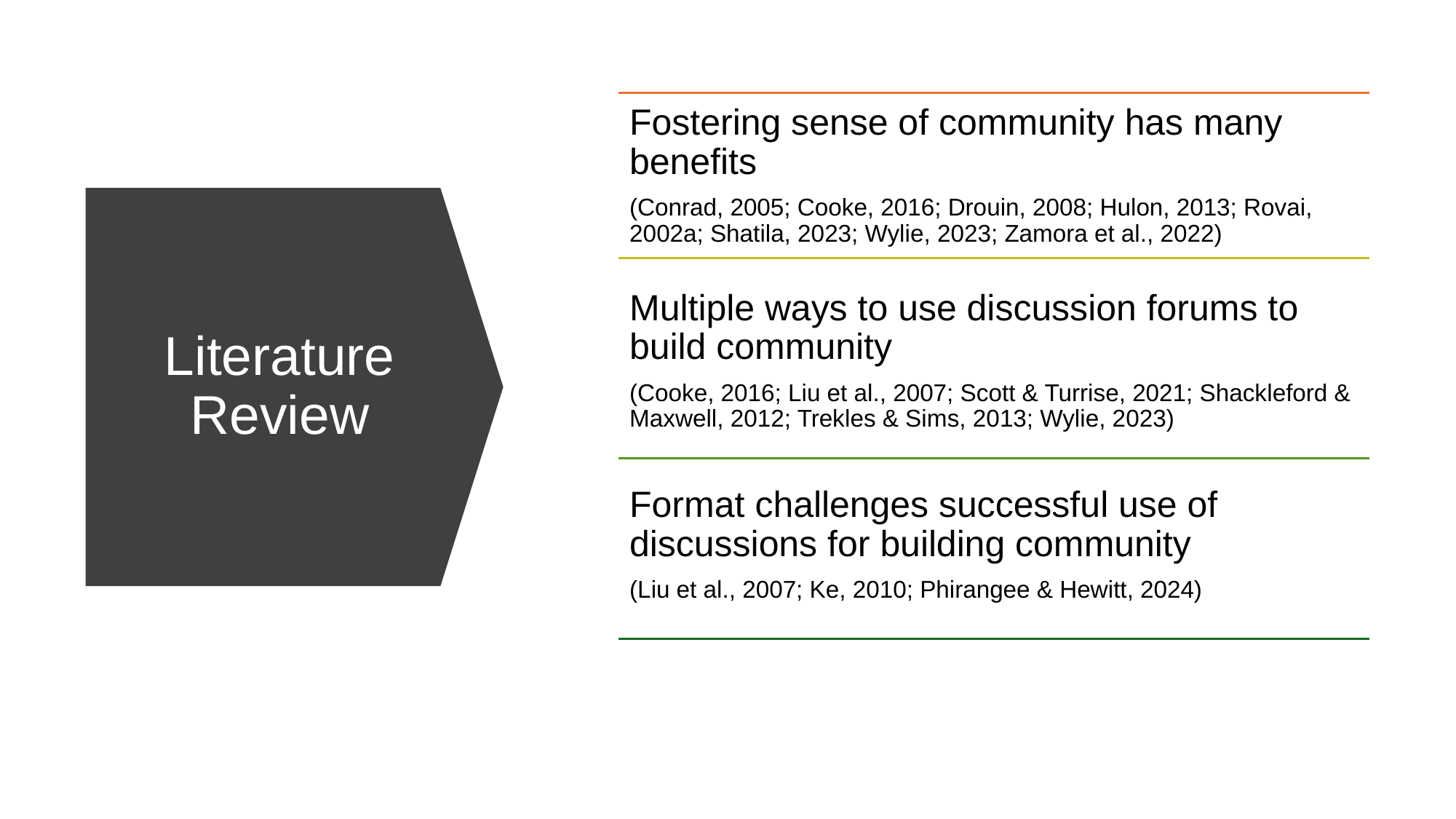

Fostering sense of community has many benefits
(Conrad, 2005; Cooke, 2016; Drouin, 2008; Hulon, 2013; Rovai, 2002a; Shatila, 2023; Wylie, 2023; Zamora et al., 2022)

Multiple ways to use discussion forums to build community
(Cooke, 2016; Liu et al., 2007; Scott & Turrise, 2021; Shackleford & Maxwell, 2012; Trekles & Sims, 2013; Wylie, 2023)

Format challenges successful use of discussions for building community
(Liu et al., 2007; Ke, 2010; Phirangee & Hewitt, 2024)

# Literature Review